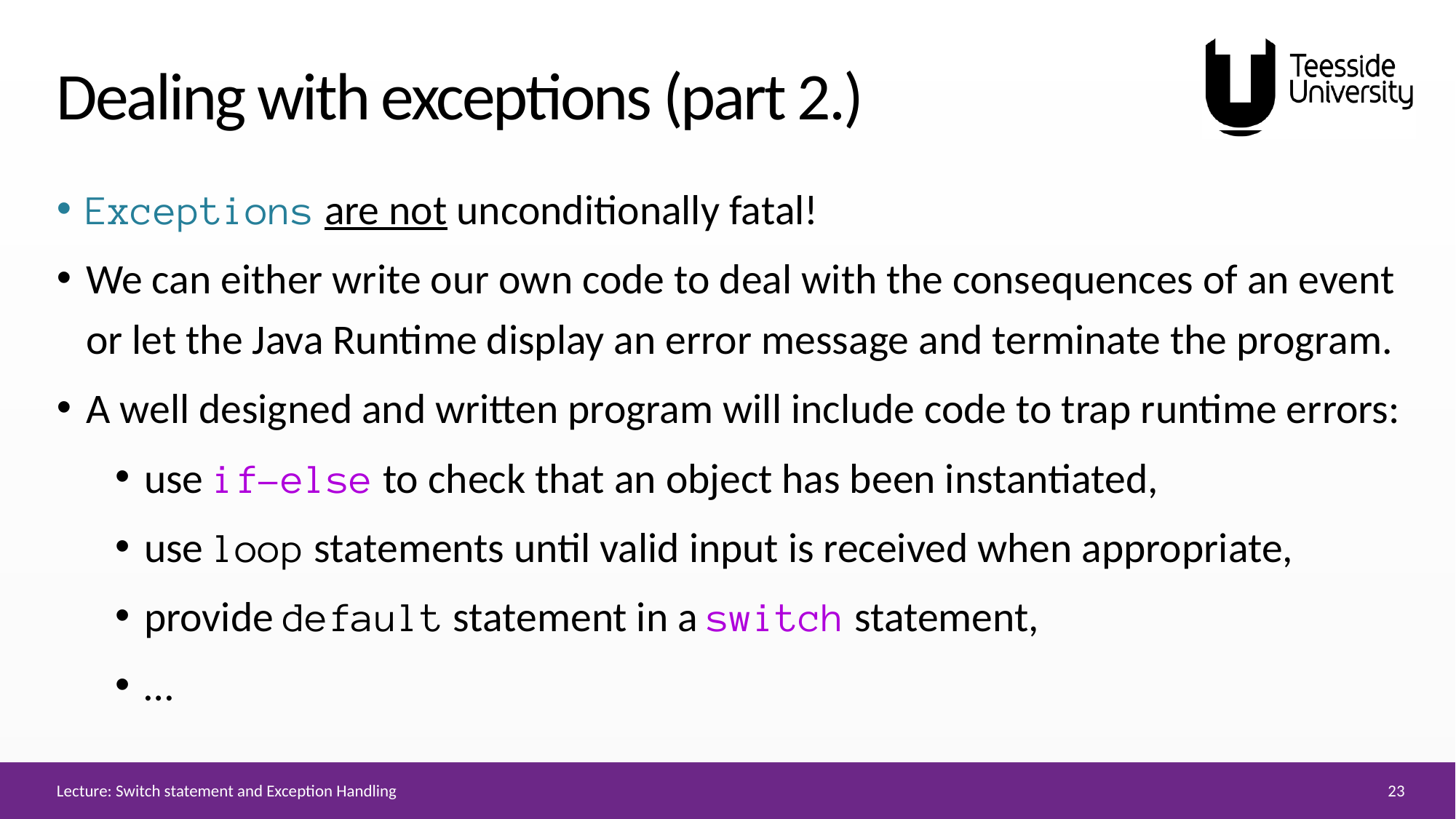

# Dealing with exceptions (part 2.)
Exceptions are not unconditionally fatal!
We can either write our own code to deal with the consequences of an event or let the Java Runtime display an error message and terminate the program.
A well designed and written program will include code to trap runtime errors:
use if-else to check that an object has been instantiated,
use loop statements until valid input is received when appropriate,
provide default statement in a switch statement,
…
23
Lecture: Switch statement and Exception Handling